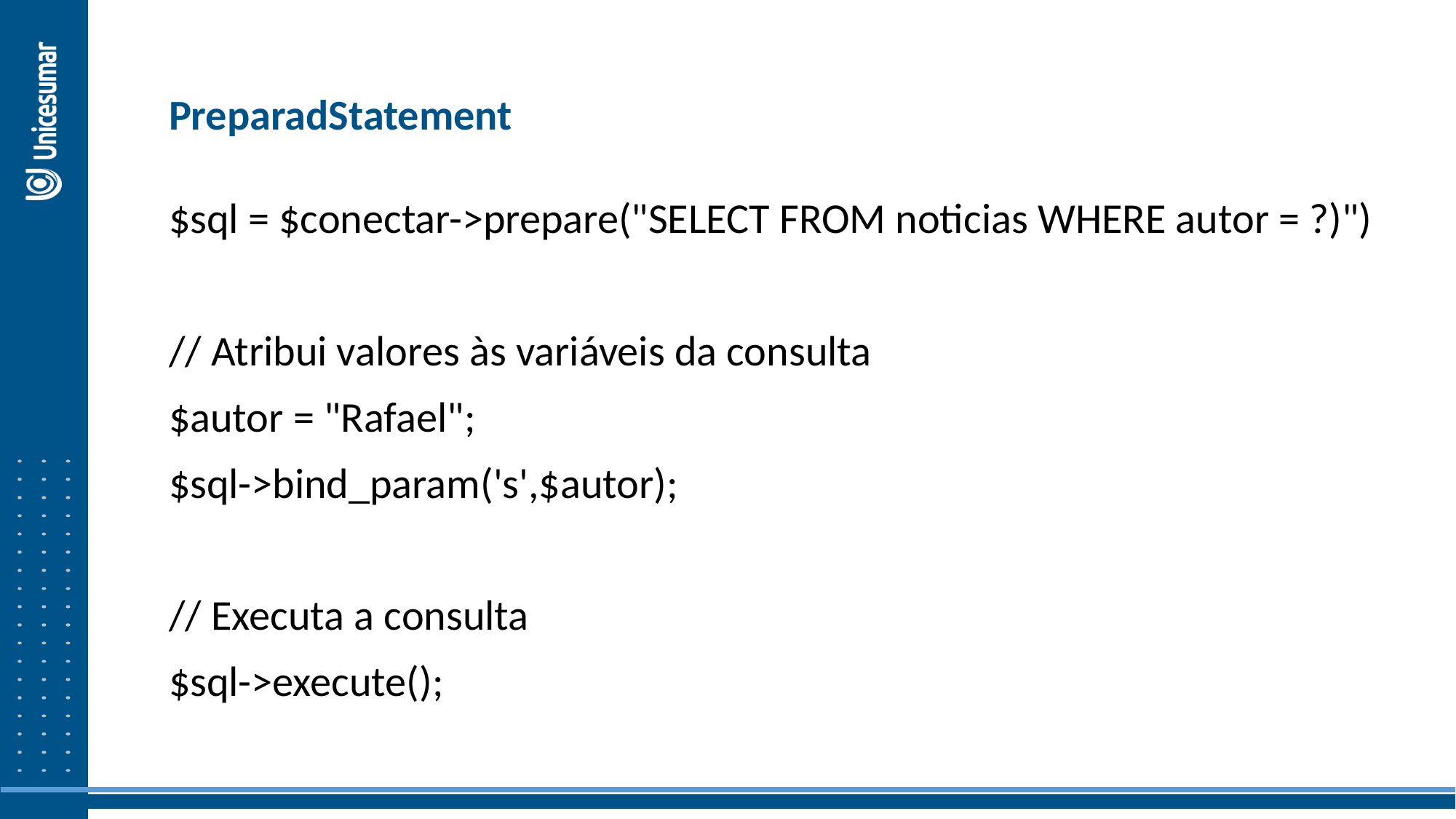

PreparadStatement
$sql = $conectar->prepare("SELECT FROM noticias WHERE autor = ?)")

// Atribui valores às variáveis da consulta
$autor = "Rafael";
$sql->bind_param('s',$autor);

// Executa a consulta
$sql->execute();